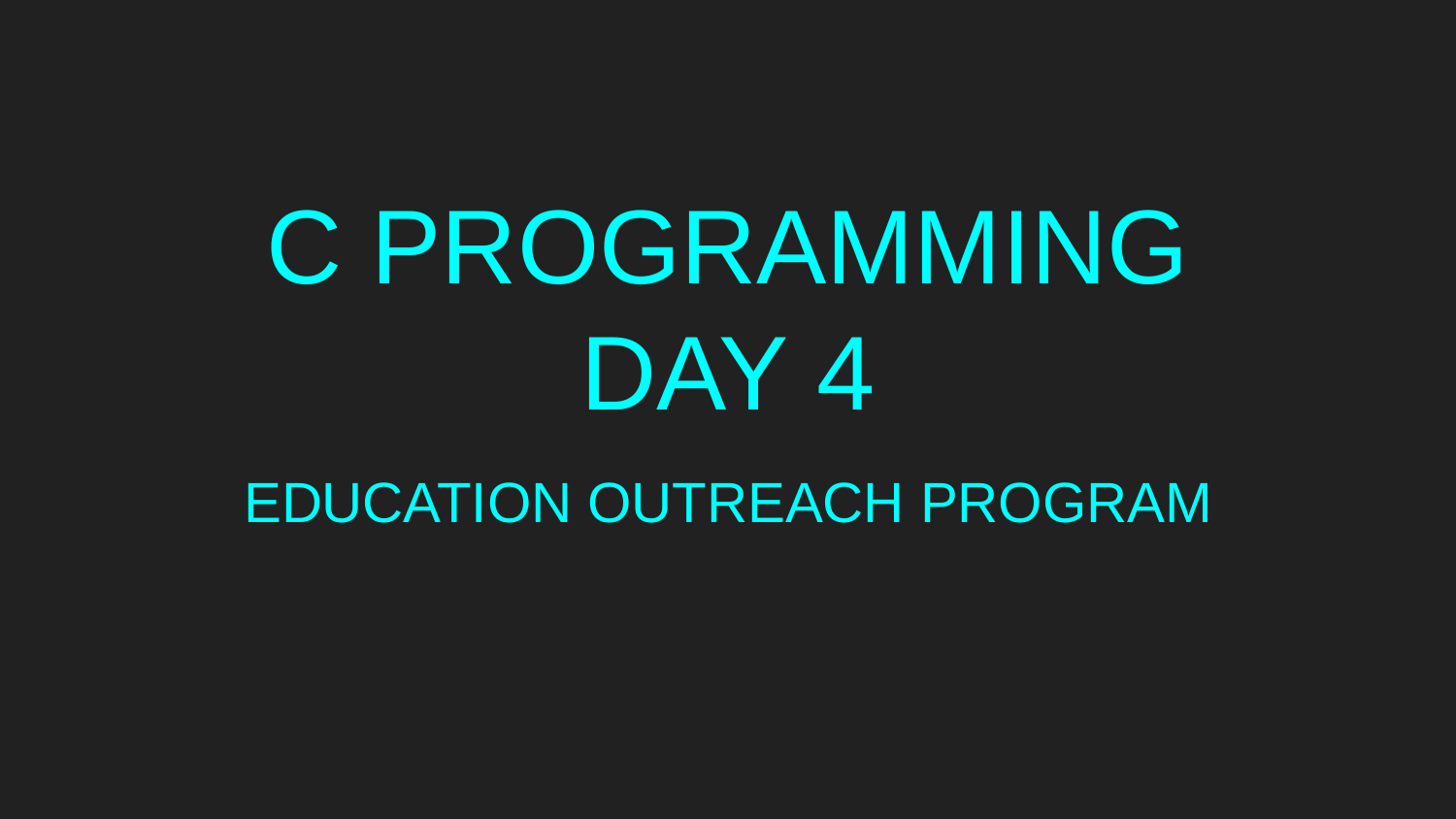

# C PROGRAMMING
DAY 4
EDUCATION OUTREACH PROGRAM